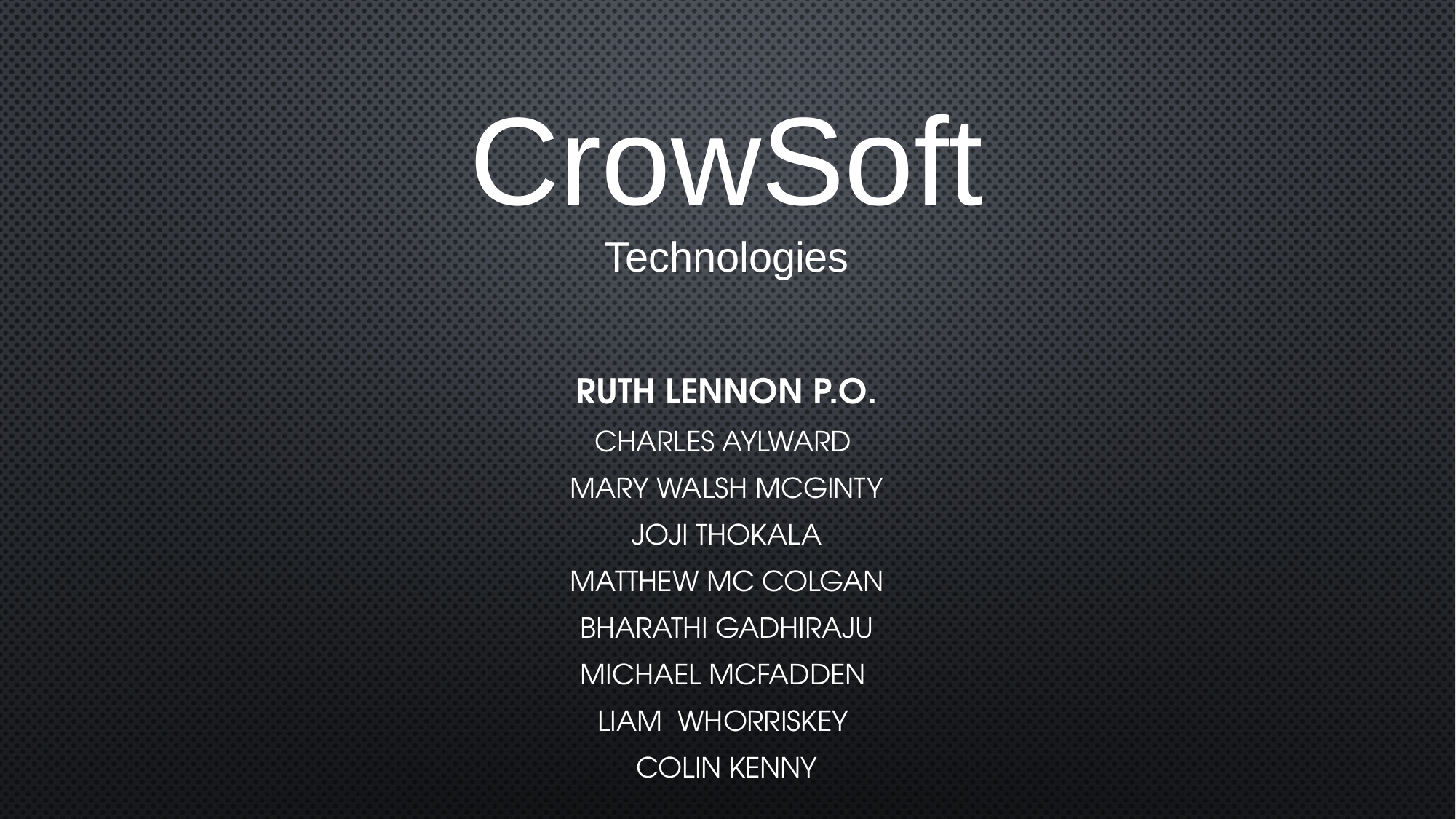

# CrowSoft Technologies
Ruth Lennon P.O.
Charles Aylward
Mary Walsh McGinty
Joji Thokala
Matthew Mc Colgan
Bharathi Gadhiraju
Michael Mcfadden
Liam  Whorriskey
Colin Kenny